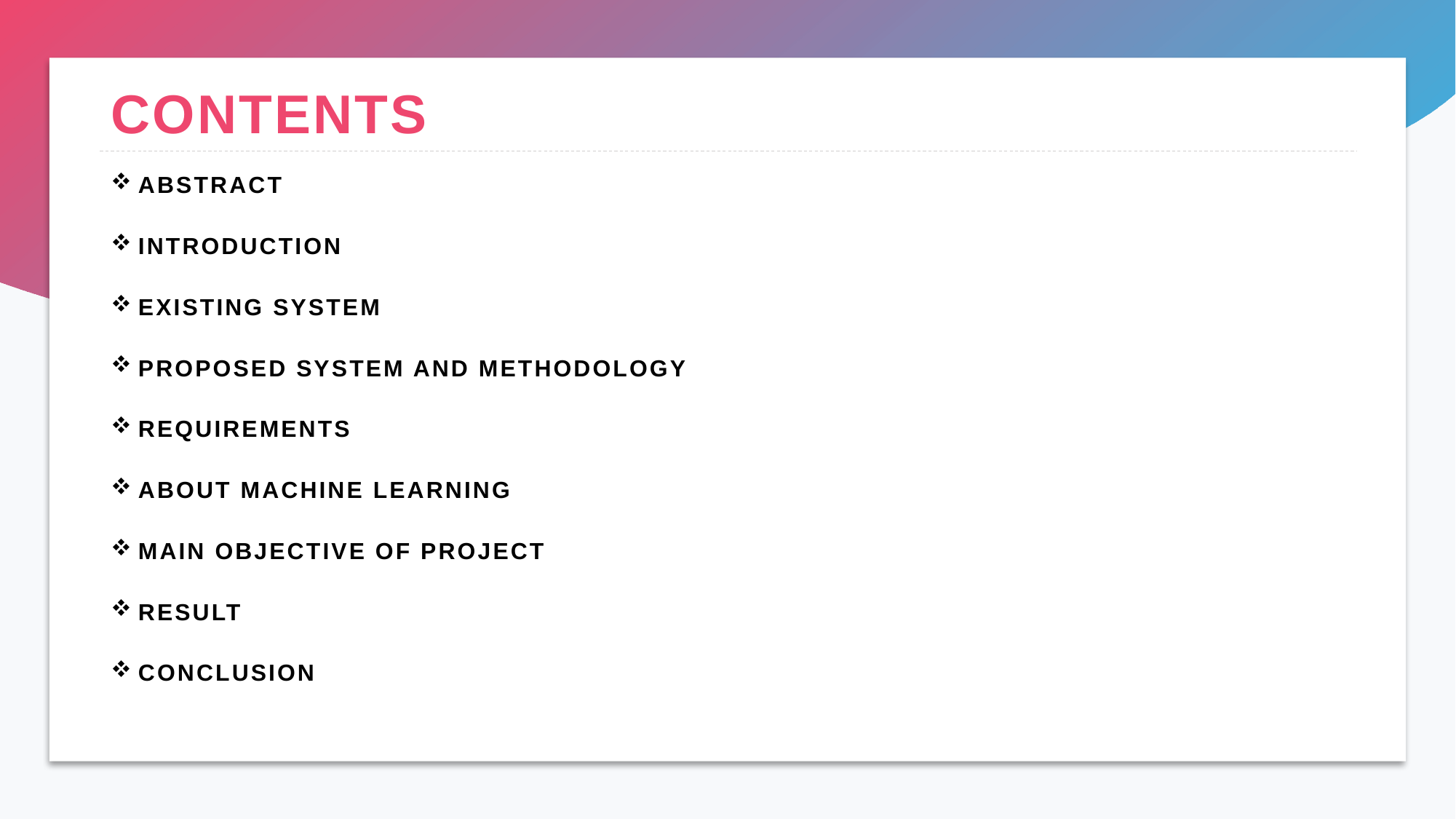

# CONTENTS
ABSTRACT
INTRODUCTION
EXISTING SYSTEM
PROPOSED SYSTEM AND METHODOLOGY
REQUIREMENTS
ABOUT MACHINE LEARNING
MAIN OBJECTIVE OF PROJECT
RESULT
CONCLUSION